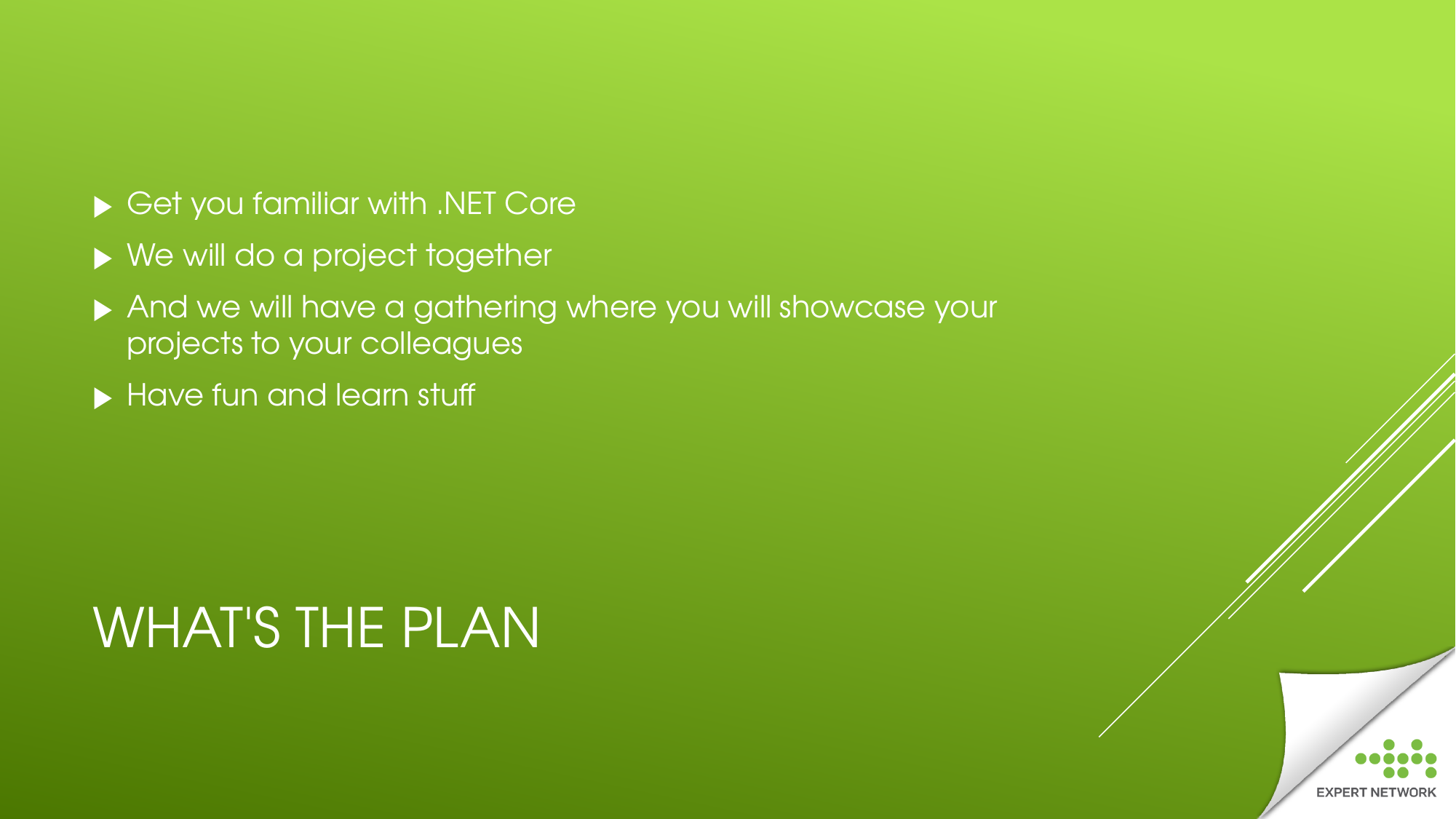

Get you familiar with .NET Core
We will do a project together
And we will have a gathering where you will showcase your projects to your colleagues
Have fun and learn stuff
# WHAT'S THE PLAN